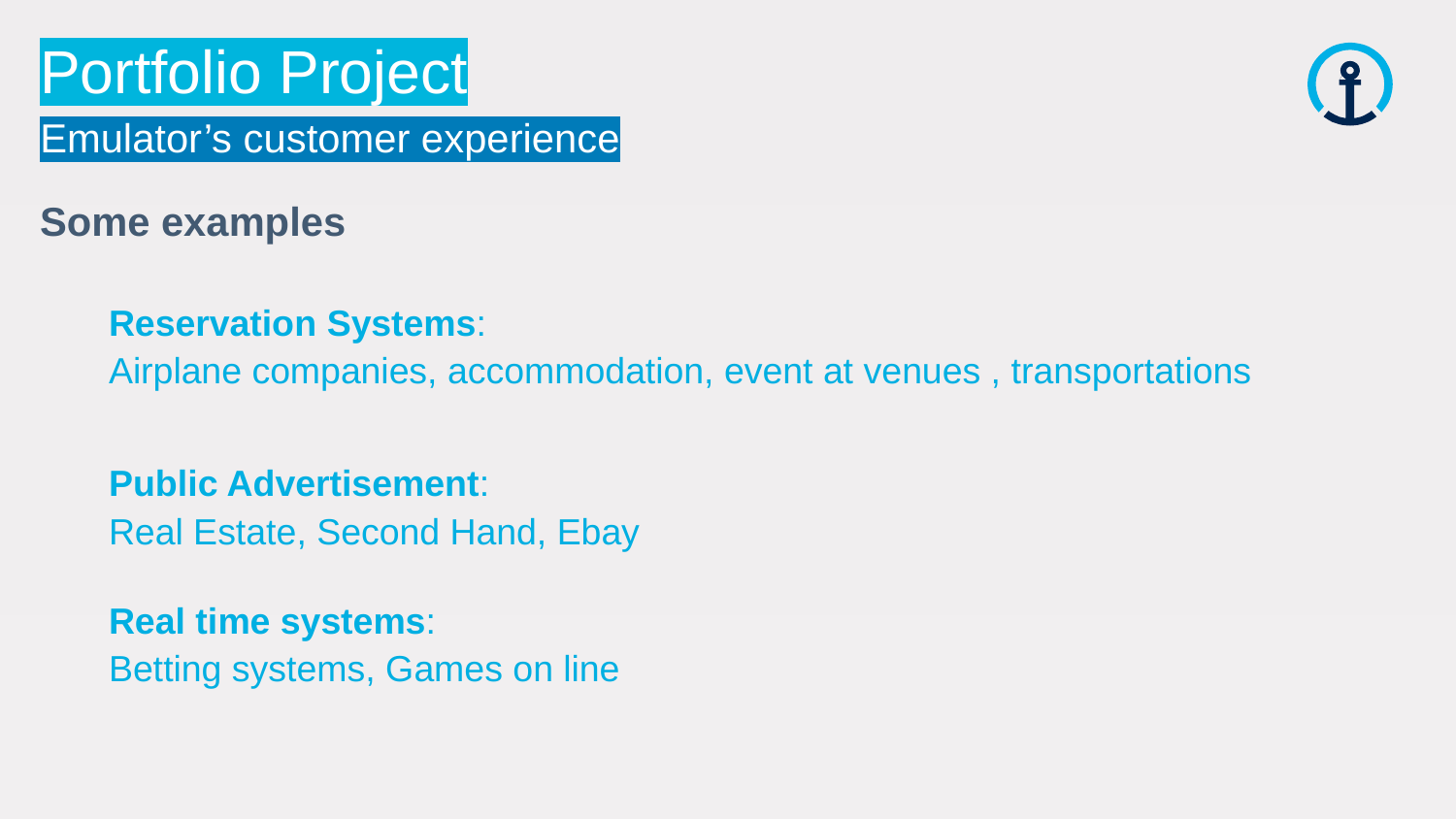

Portfolio Project
Emulator’s customer experience
 Some examples
Reservation Systems:
Airplane companies, accommodation, event at venues , transportations
Public Advertisement:
Real Estate, Second Hand, Ebay
Real time systems:
Betting systems, Games on line